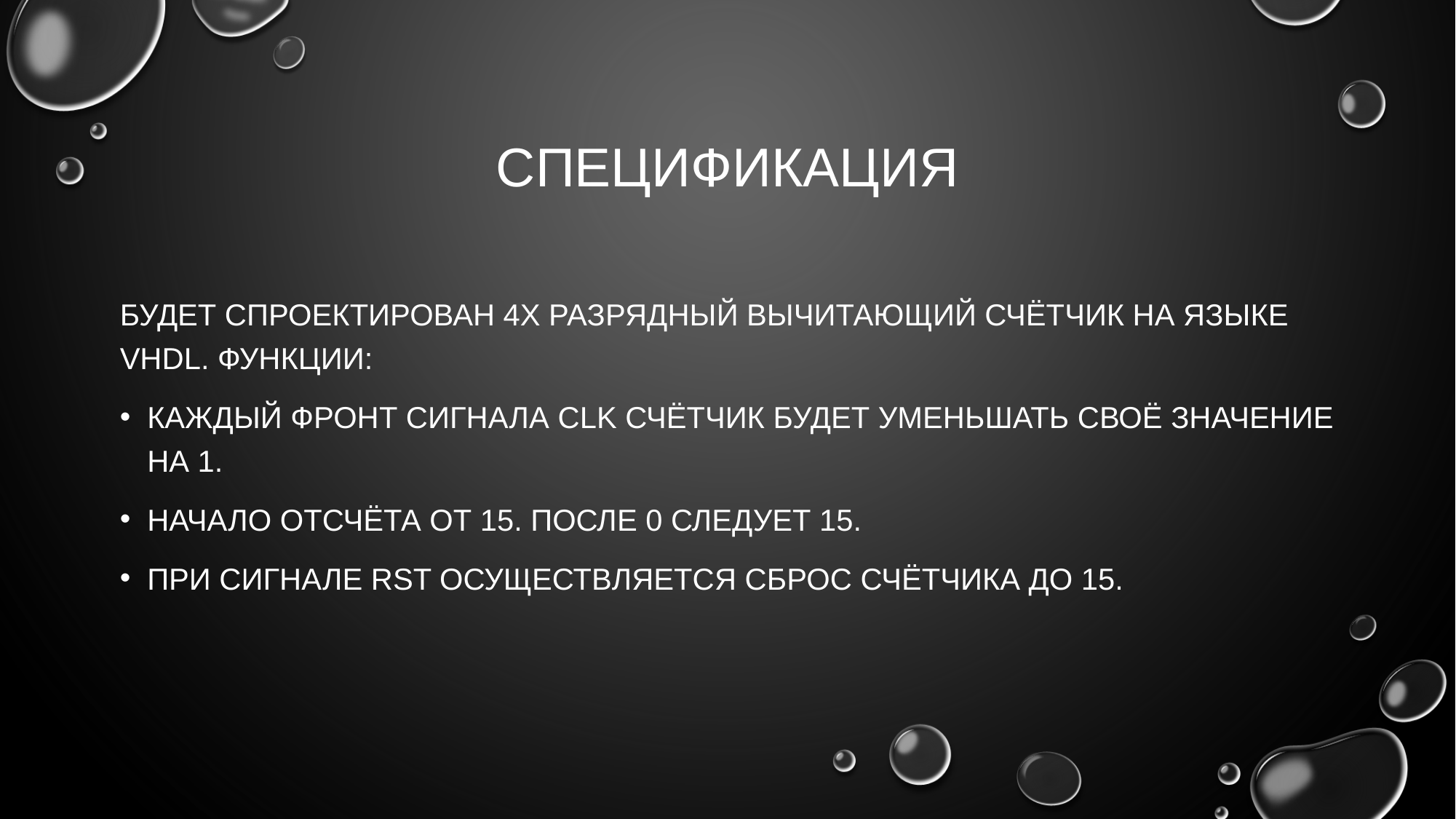

# спецификация
Будет спроектирован 4х разрядный вычитающий счётчик на языке VHDL. Функции:
Каждый фронт сигнала CLK счётчик будет уменьшать своё значение на 1.
Начало отсчёта от 15. После 0 следует 15.
При сигнале rst осуществляется сброс счётчика до 15.